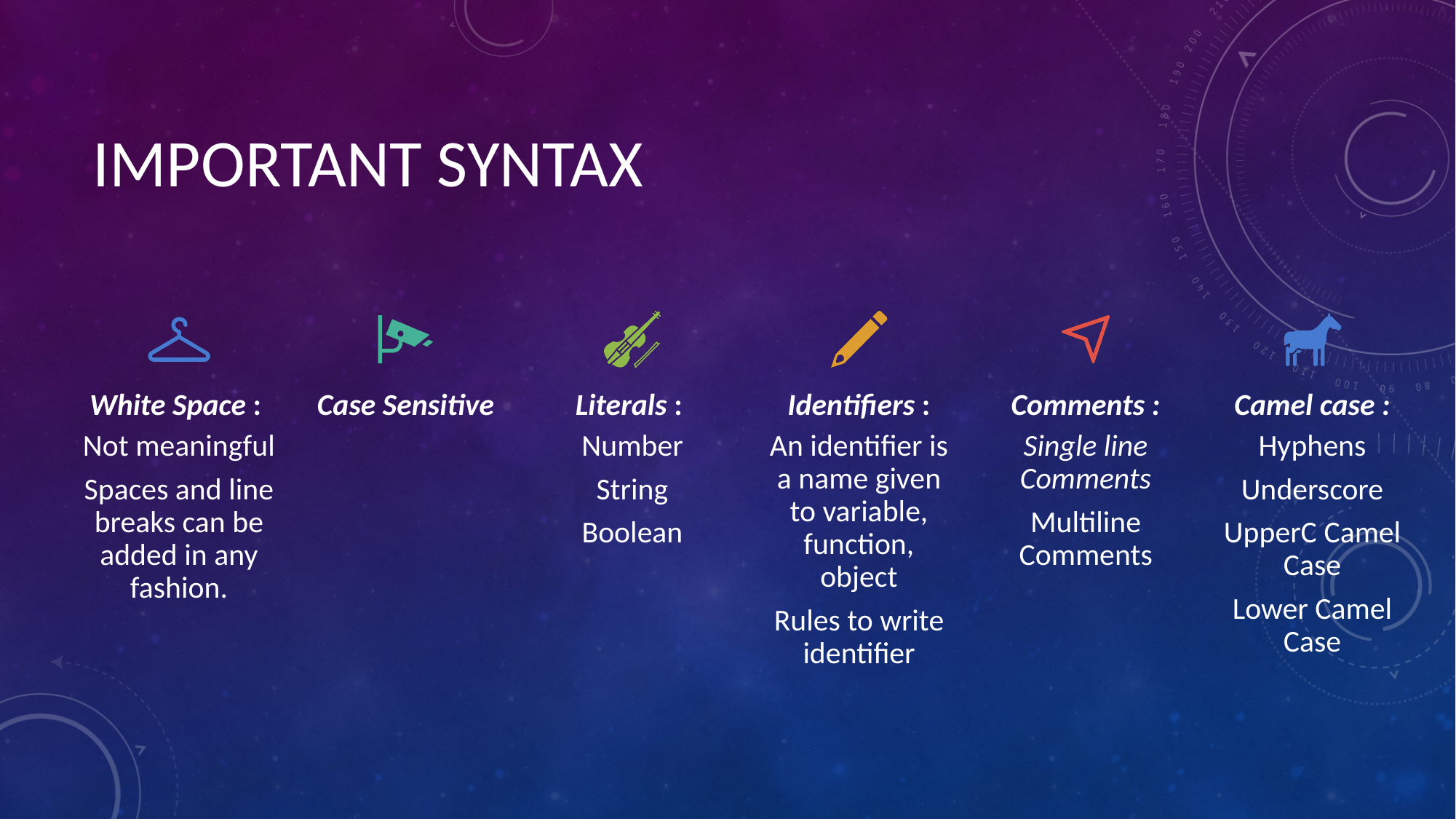

# Important Syntax
White Space :
Not meaningful
Spaces and line breaks can be added in any fashion.
Case Sensitive
Literals :
Number
String
Boolean
Identifiers :
An identifier is a name given to variable, function, object
Rules to write identifier
Comments :
Single line Comments
Multiline Comments
Camel case :
Hyphens
Underscore
UpperC Camel Case
Lower Camel Case